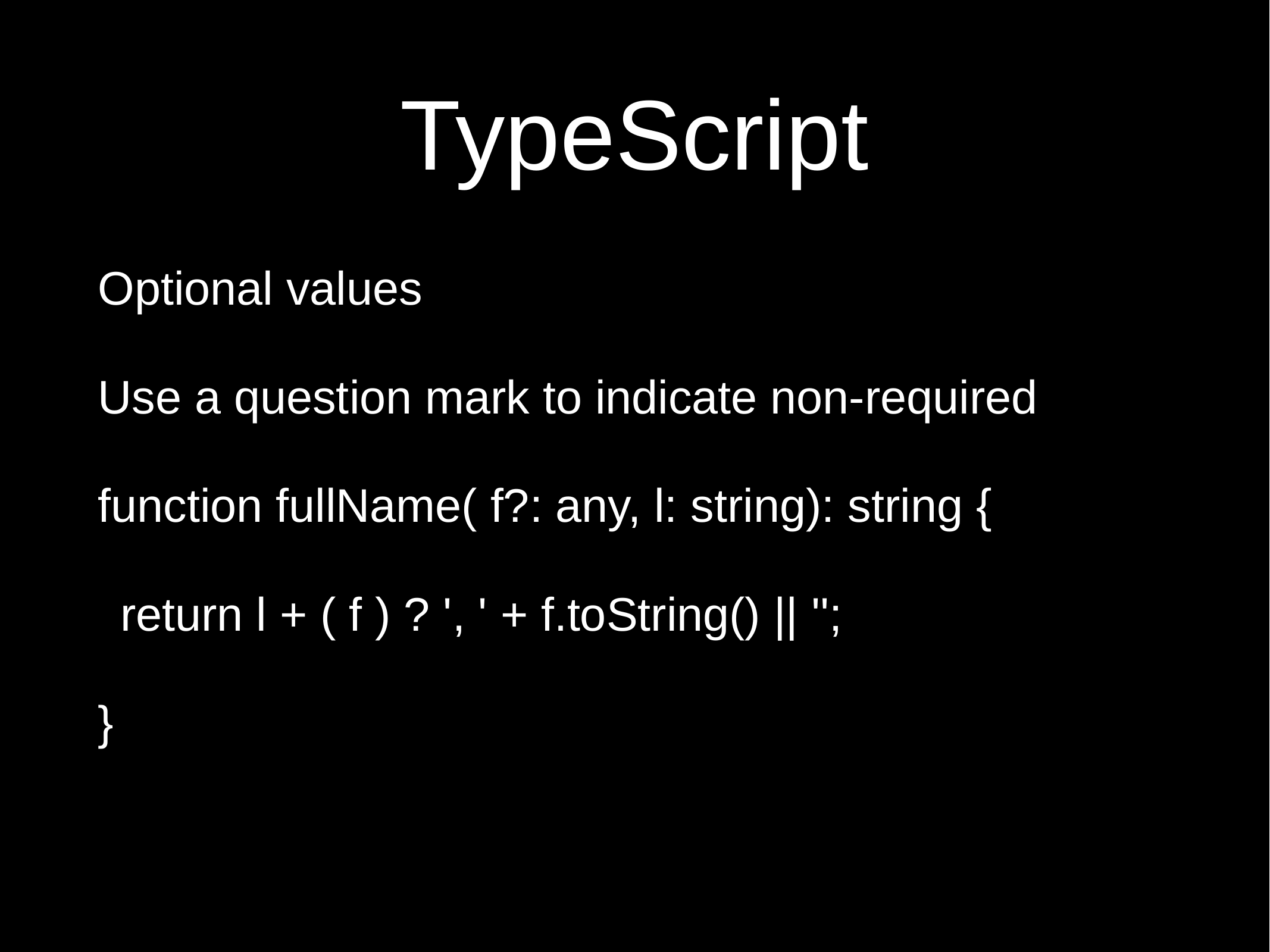

# TypeScript
Optional values
Use a question mark to indicate non-required
function fullName( f?: any, l: string): string {
return l + ( f ) ? ', ' + f.toString() || '';
}